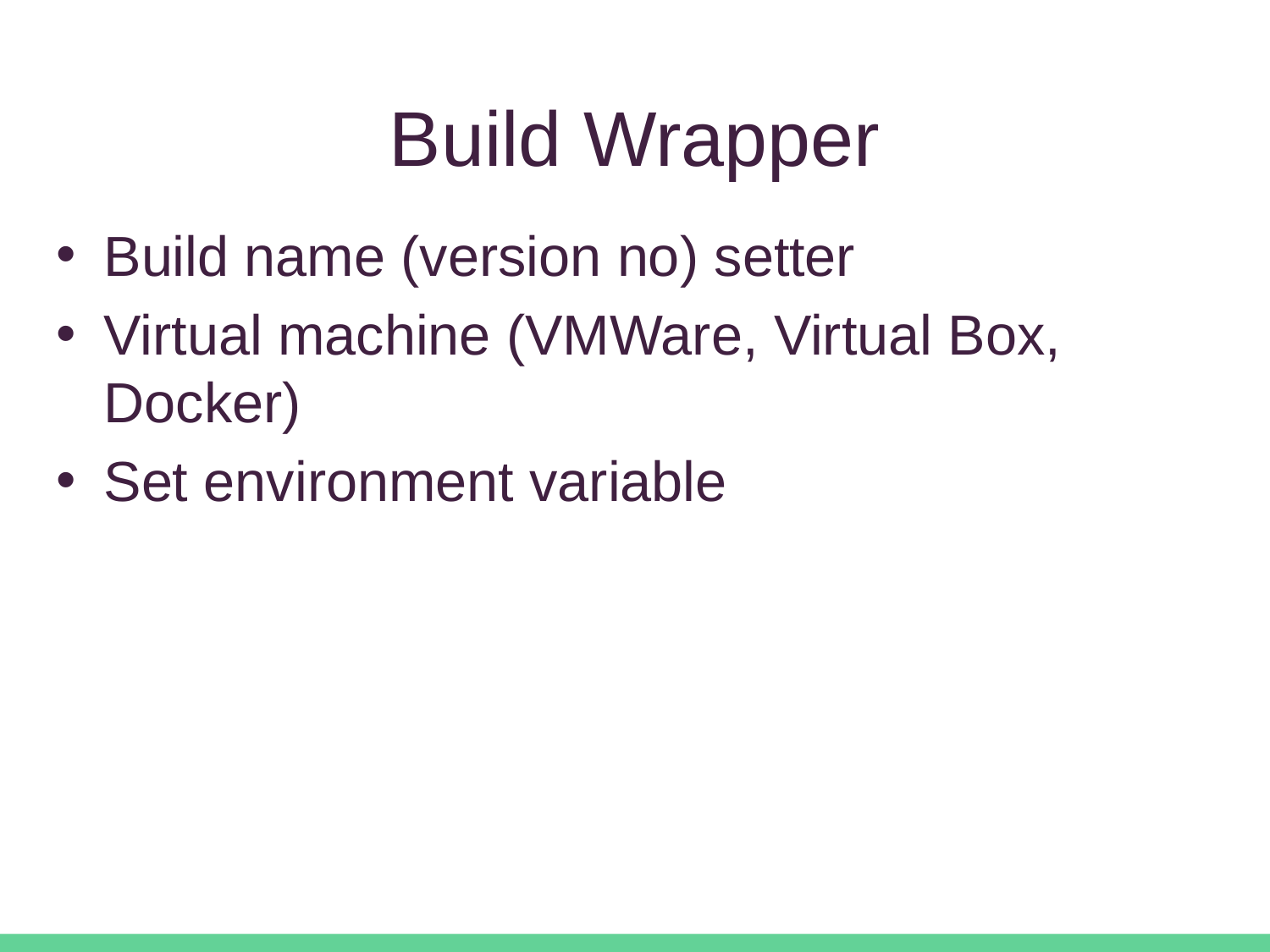

# Build Wrapper
Build name (version no) setter
Virtual machine (VMWare, Virtual Box, Docker)
Set environment variable